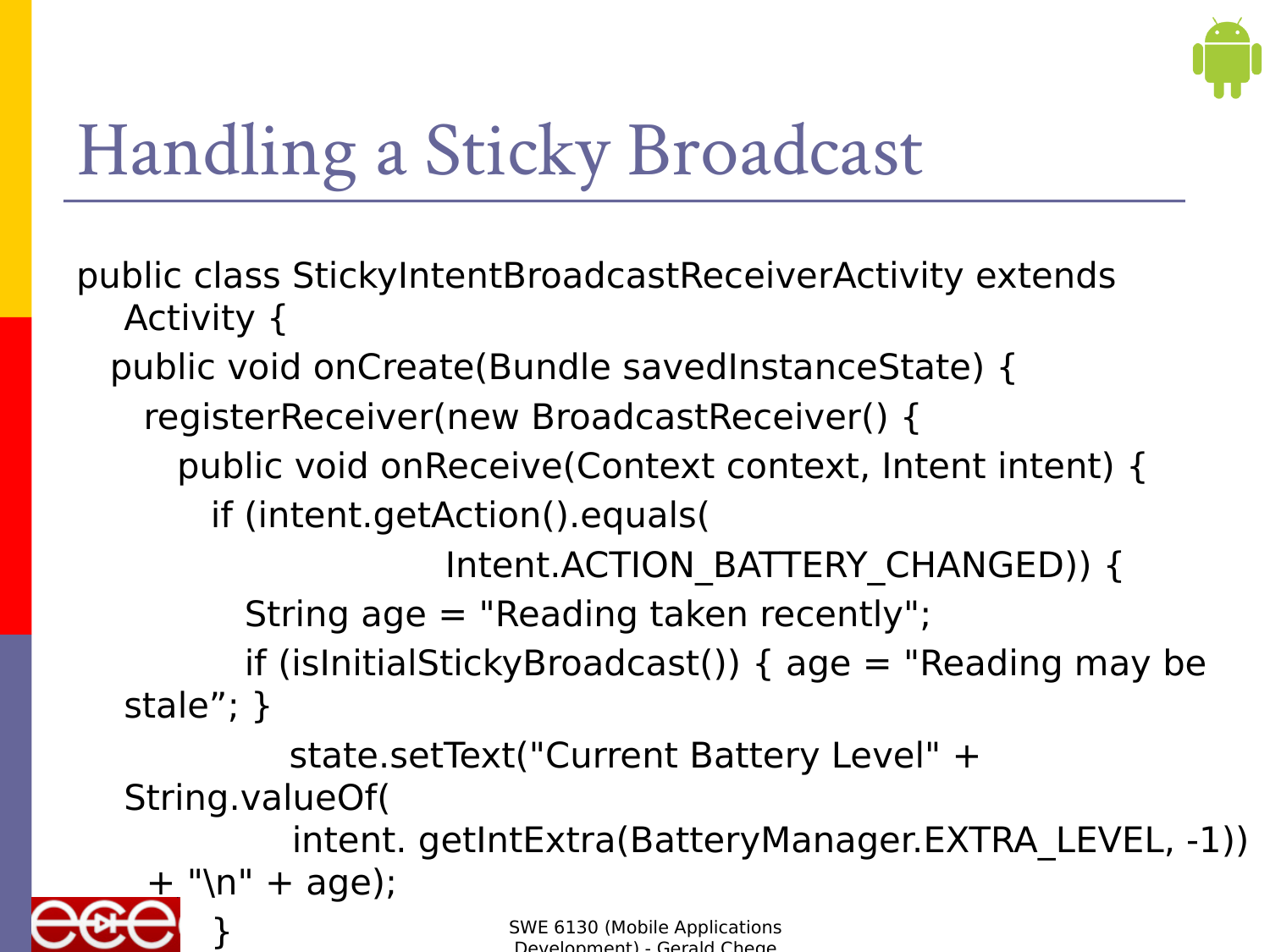

# Handling a Sticky Broadcast
public class StickyIntentBroadcastReceiverActivity extends Activity {
   public void onCreate(Bundle savedInstanceState) {
      registerReceiver(new BroadcastReceiver() {
         public void onReceive(Context context, Intent intent) {
            if (intent.getAction().equals(
			      Intent.ACTION_BATTERY_CHANGED)) {
               String age = "Reading taken recently";
               if (isInitialStickyBroadcast()) { age = "Reading may be stale”; }
                   state.setText("Current Battery Level" +  String.valueOf(
               intent. getIntExtra(BatteryManager.EXTRA_LEVEL, -1))   + "\n" + age);
            }
         }
      }, new IntentFilter(Intent.ACTION_BATTERY_CHANGED));
   }
}
SWE 6130 (Mobile Applications Development) - Gerald Chege